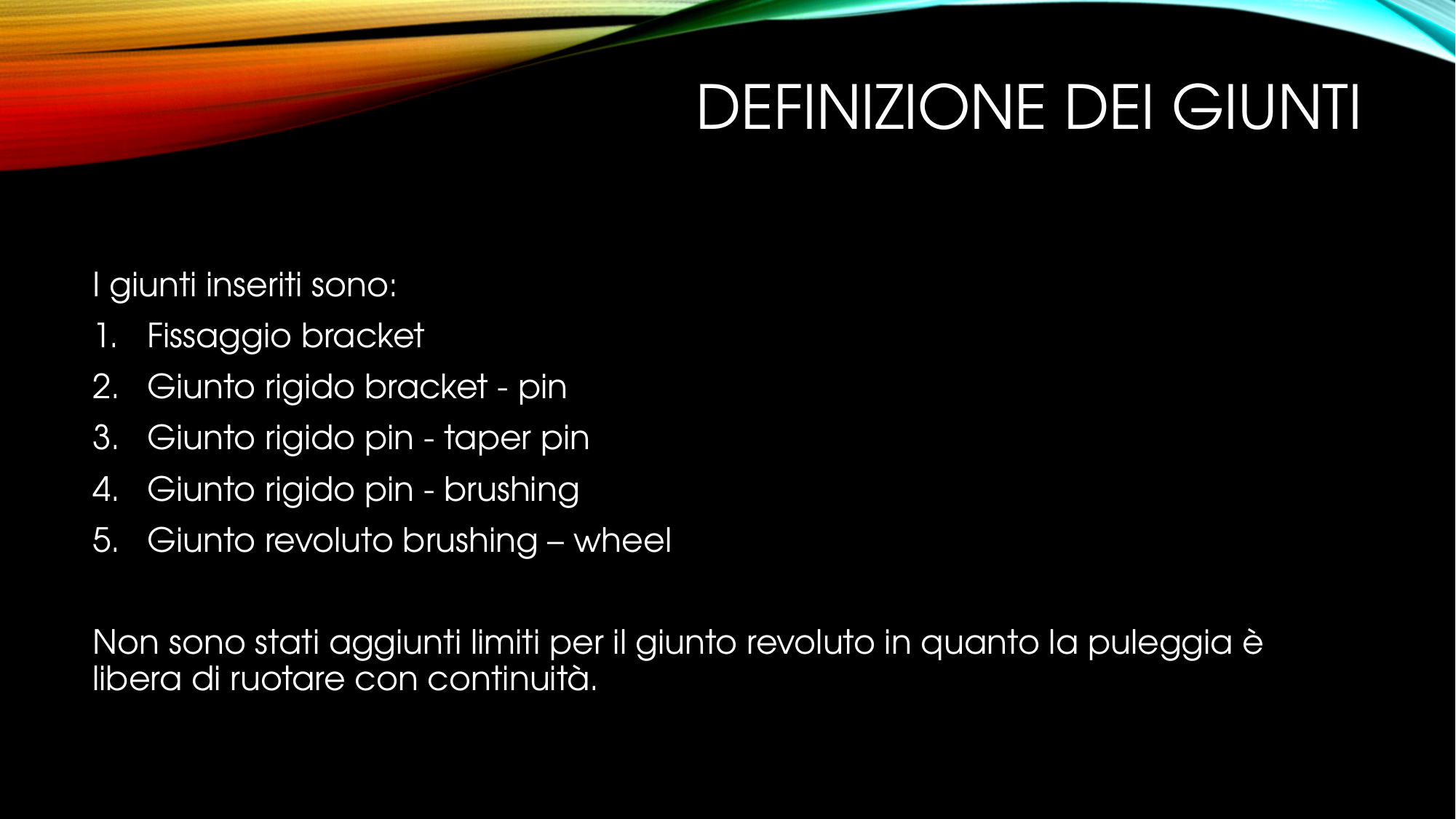

# DEFINIZIONE DEI GIUNTI
I giunti inseriti sono:
Fissaggio bracket
Giunto rigido bracket - pin
Giunto rigido pin - taper pin
Giunto rigido pin - brushing
Giunto revoluto brushing – wheel

Non sono stati aggiunti limiti per il giunto revoluto in quanto la puleggia è libera di ruotare con continuità.